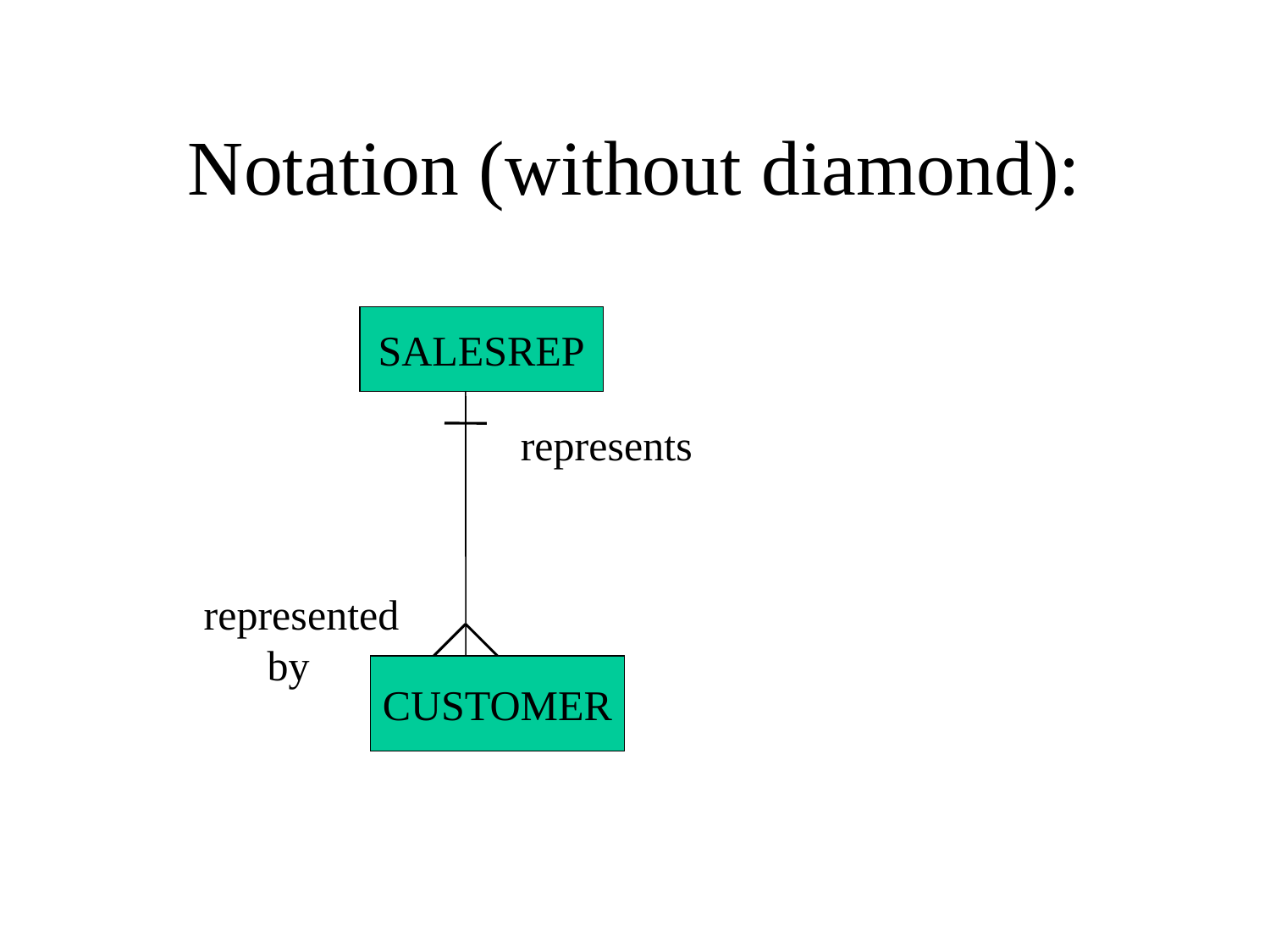

# Notation (without diamond):
SALESREP

represents
represented
      by
CUSTOMER